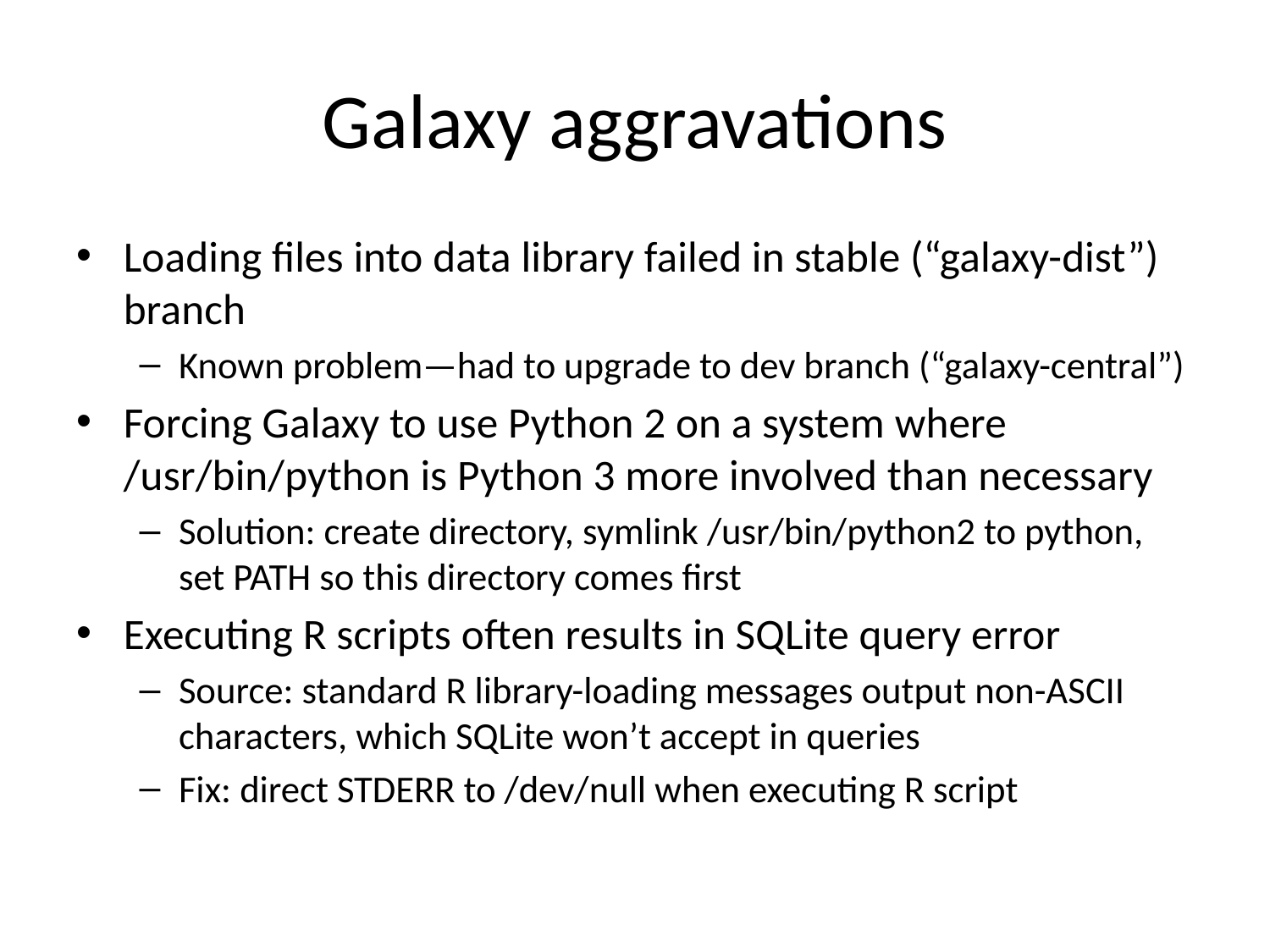

# Galaxy aggravations
Loading files into data library failed in stable (“galaxy-dist”) branch
Known problem—had to upgrade to dev branch (“galaxy-central”)
Forcing Galaxy to use Python 2 on a system where /usr/bin/python is Python 3 more involved than necessary
Solution: create directory, symlink /usr/bin/python2 to python, set PATH so this directory comes first
Executing R scripts often results in SQLite query error
Source: standard R library-loading messages output non-ASCII characters, which SQLite won’t accept in queries
Fix: direct STDERR to /dev/null when executing R script